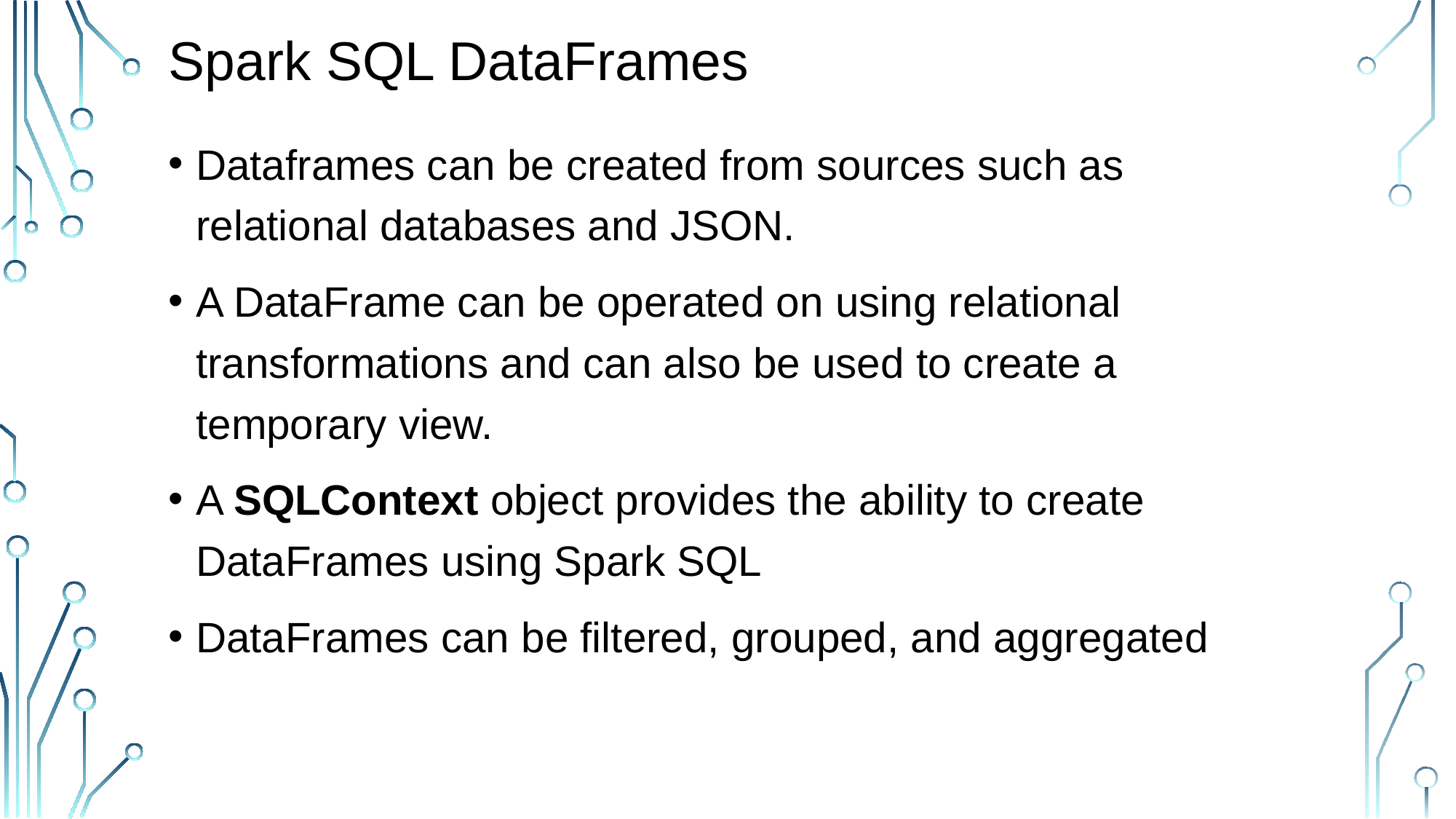

# Spark SQL DataFrames
Dataframes can be created from sources such as relational databases and JSON.
A DataFrame can be operated on using relational transformations and can also be used to create a temporary view.
A SQLContext object provides the ability to create DataFrames using Spark SQL
DataFrames can be filtered, grouped, and aggregated